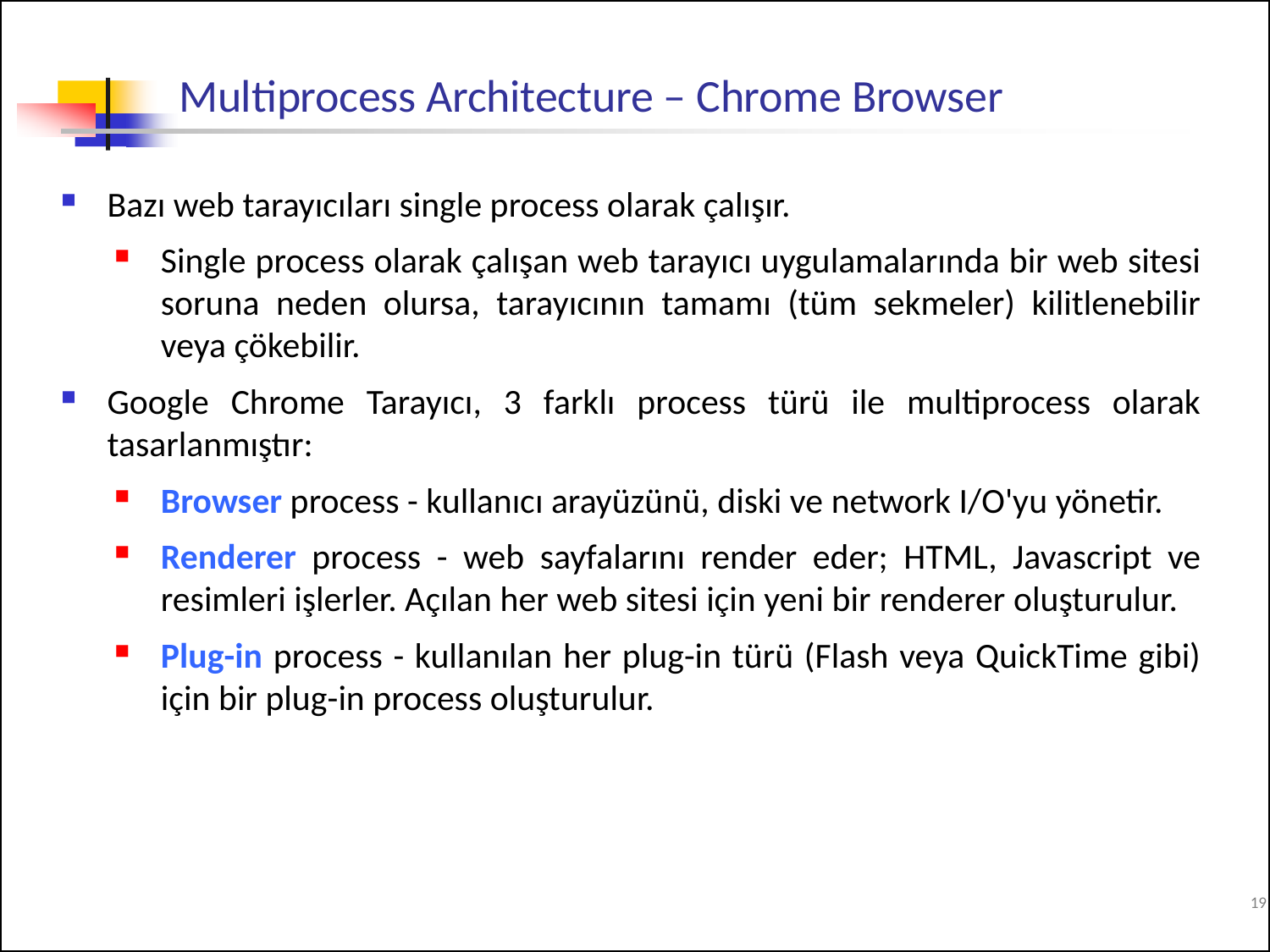

# Multiprocess Architecture – Chrome Browser
Bazı web tarayıcıları single process olarak çalışır.
Single process olarak çalışan web tarayıcı uygulamalarında bir web sitesi soruna neden olursa, tarayıcının tamamı (tüm sekmeler) kilitlenebilir veya çökebilir.
Google Chrome Tarayıcı, 3 farklı process türü ile multiprocess olarak tasarlanmıştır:
Browser process - kullanıcı arayüzünü, diski ve network I/O'yu yönetir.
Renderer process - web sayfalarını render eder; HTML, Javascript ve resimleri işlerler. Açılan her web sitesi için yeni bir renderer oluşturulur.
Plug-in process - kullanılan her plug-in türü (Flash veya QuickTime gibi) için bir plug-in process oluşturulur.
19